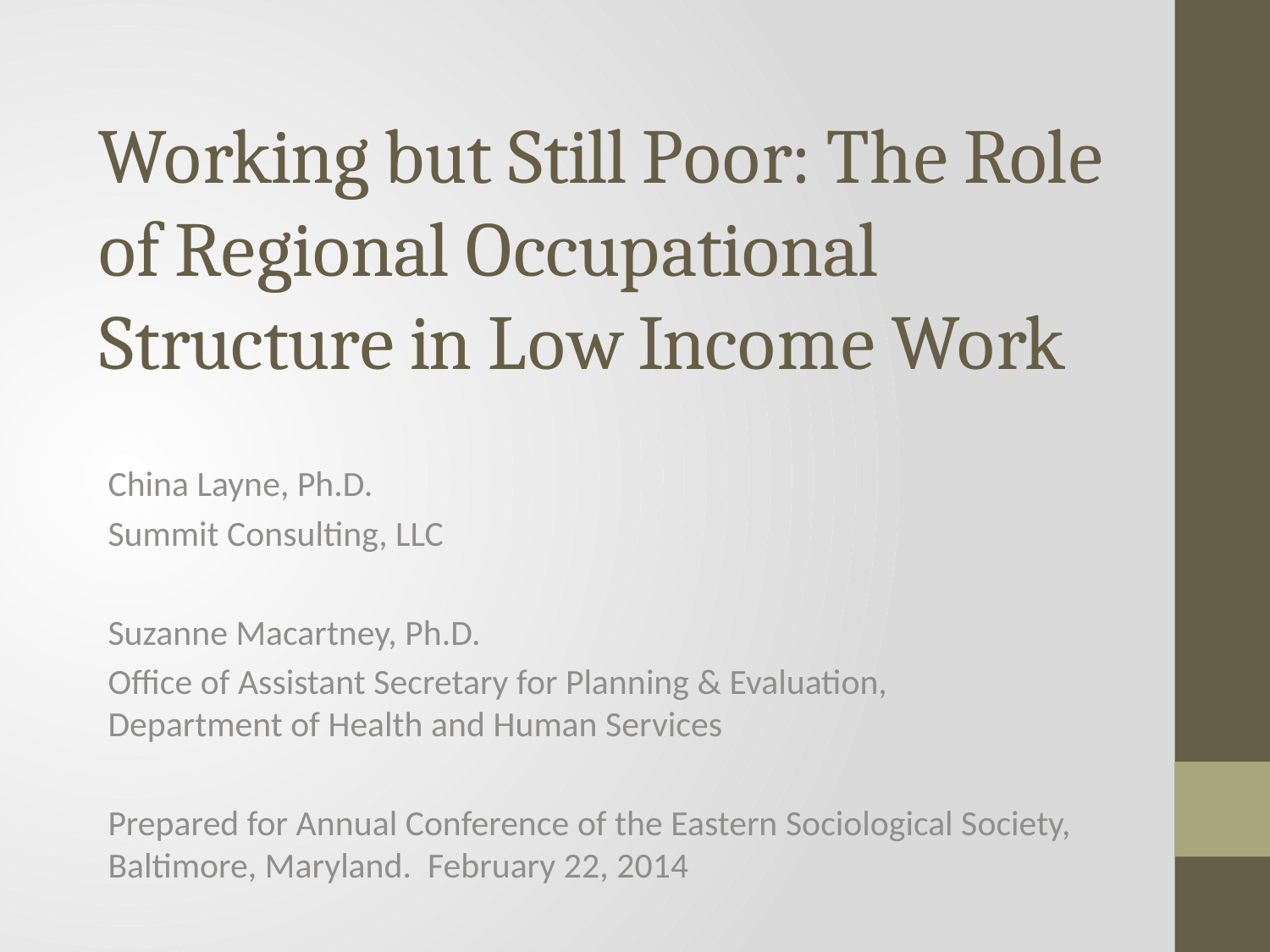

# Working but Still Poor: The Role of Regional Occupational Structure in Low Income Work
China Layne, Ph.D.
Summit Consulting, LLC

Suzanne Macartney, Ph.D.
Office of Assistant Secretary for Planning & Evaluation,                 Department of Health and Human Services

Prepared for Annual Conference of the Eastern Sociological Society, Baltimore, Maryland.  February 22, 2014